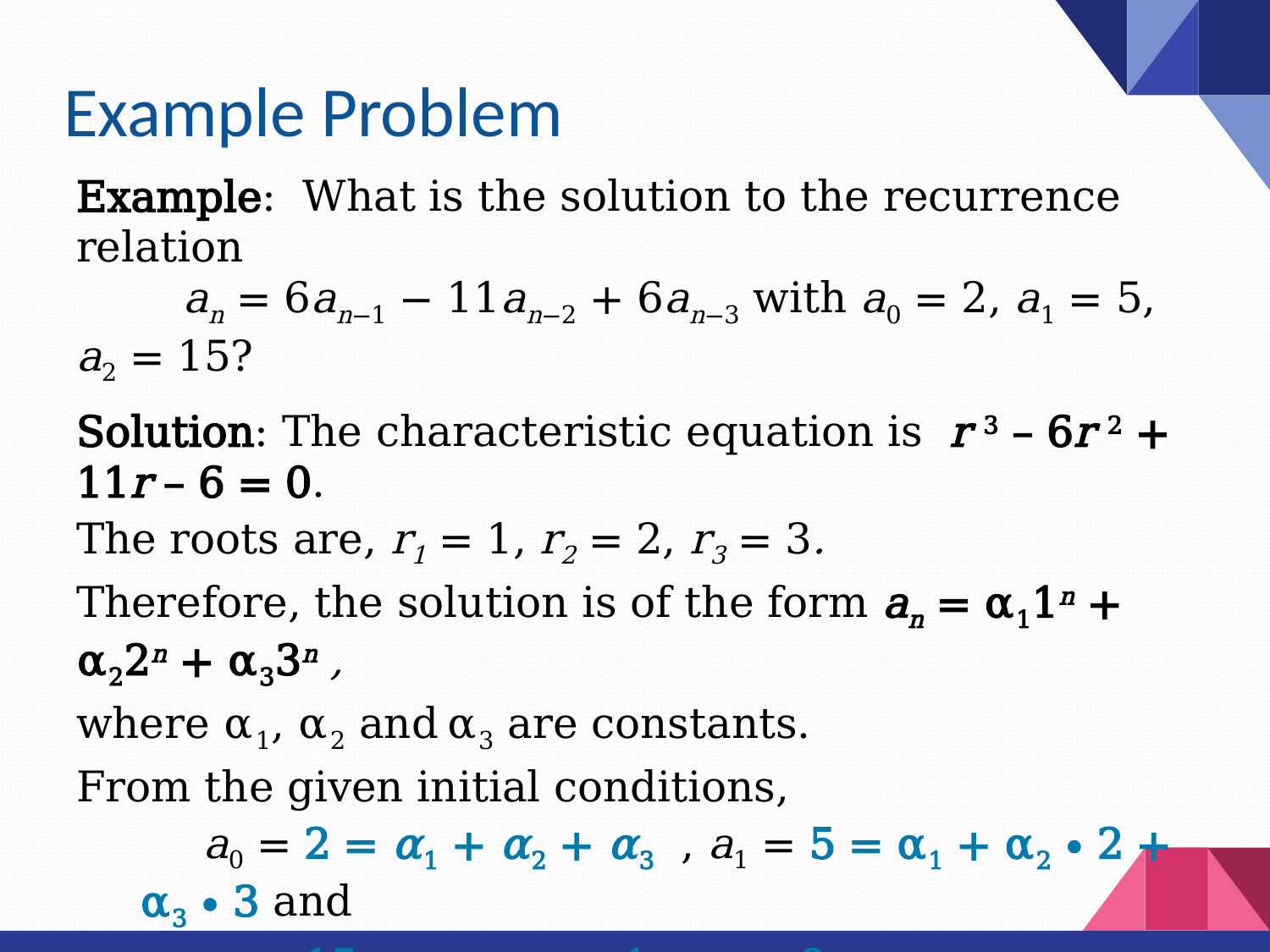

# Example Problem
Example:  What is the solution to the recurrence relation
        an = 6an−1 − 11an−2 + 6an−3 with a0 = 2, a1 = 5, a2 = 15?
Solution: The characteristic equation is  r 3 – 6r 2 + 11r – 6 = 0.
The roots are, r1 = 1, r2 = 2, r3 = 3.
Therefore, the solution is of the form an = α11n + α22n + α33n ,
where α1, α2 and α3 are constants.
From the given initial conditions,
a0 = 2 = α1 + α2 + α3  , a1 = 5 = α1 + α2 ∙ 2 + α3 ∙ 3 and
a2 = 15 = α1 + α2 ∙ 4 + α3 ∙ 9
Solving, we find that  α1 = 1 and α2 = –1 and α3 = 2.
Hence, an = 1 – 2n + 2∙ 3n.